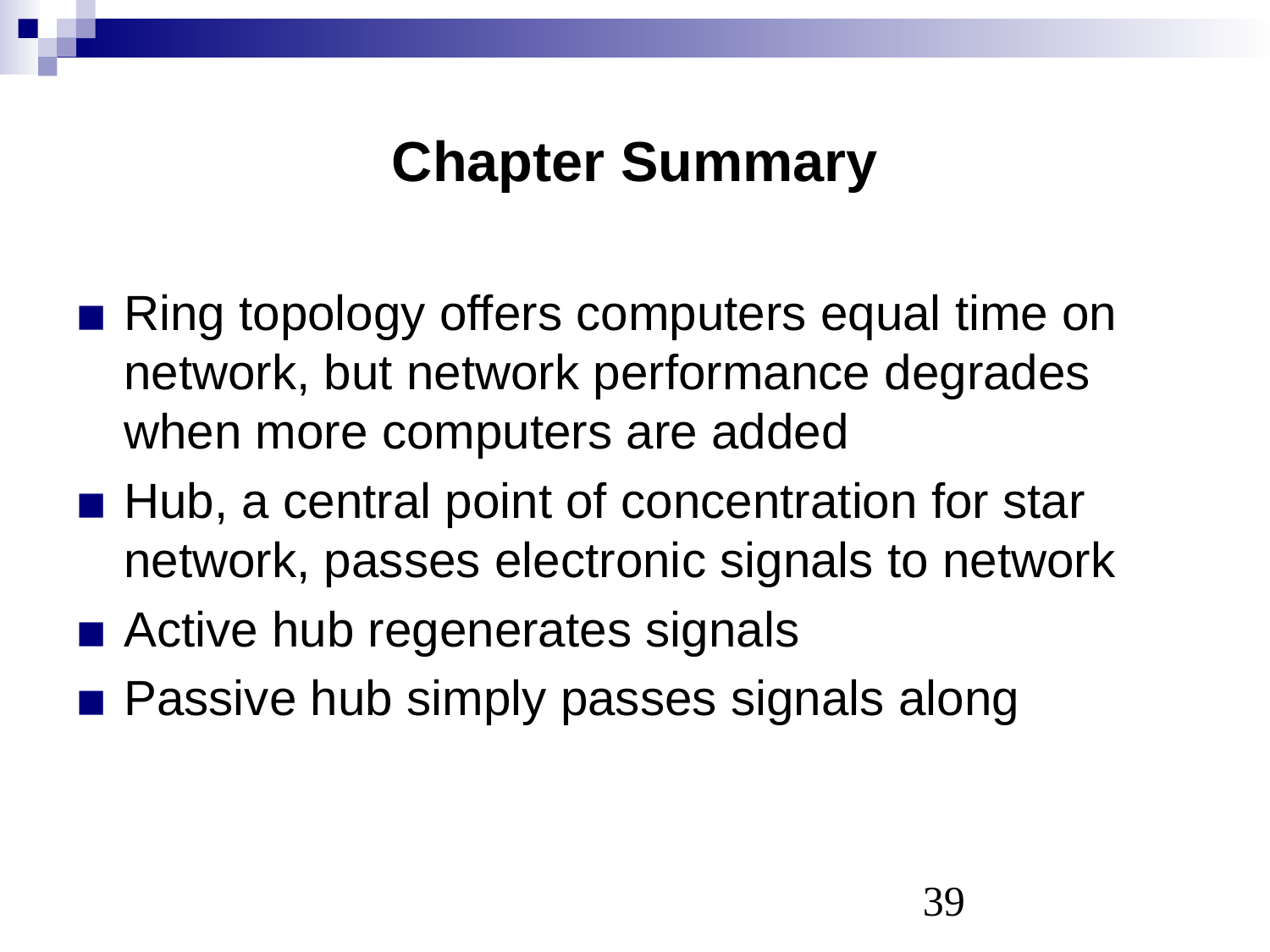

# Chapter Summary
Ring topology offers computers equal time on  network, but network performance degrades when more computers are added
Hub, a central point of concentration for star network, passes electronic signals to network
Active hub regenerates signals
Passive hub simply passes signals along
39